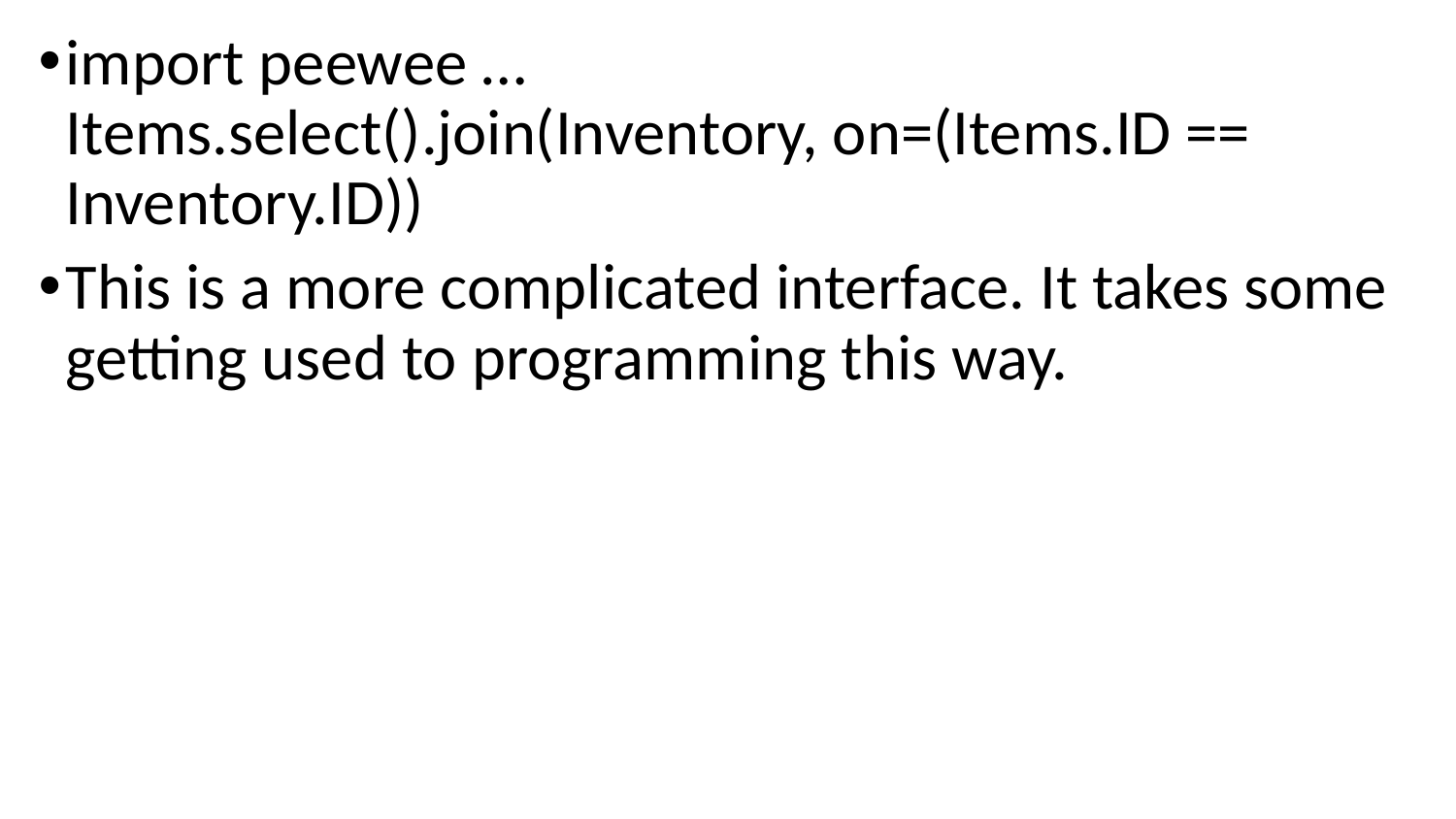

import peewee …
Items.select().join(Inventory, on=(Items.ID == Inventory.ID))
This is a more complicated interface. It takes some getting used to programming this way.